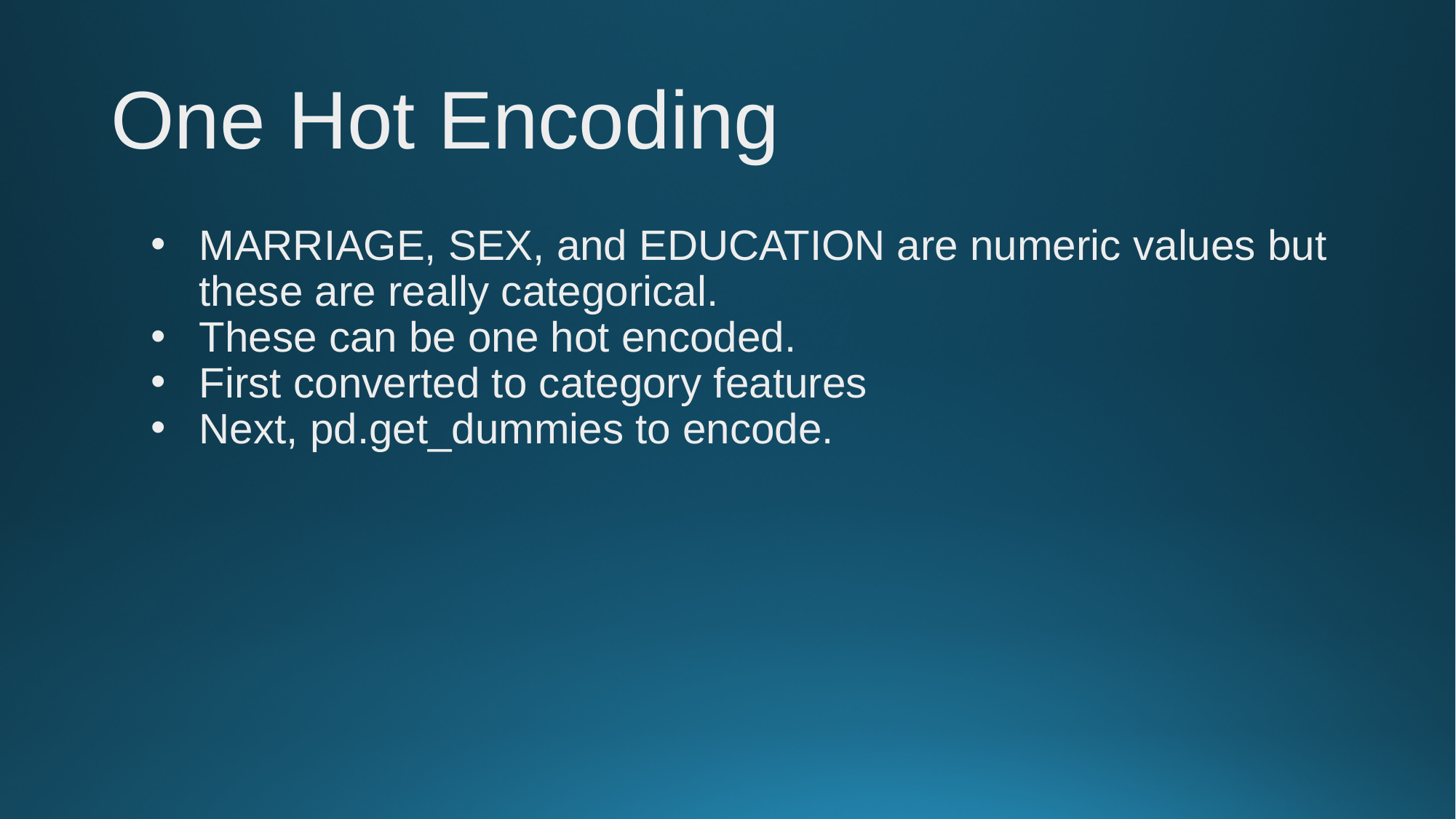

# One Hot Encoding
MARRIAGE, SEX, and EDUCATION are numeric values but these are really categorical.
These can be one hot encoded.
First converted to category features
Next, pd.get_dummies to encode.